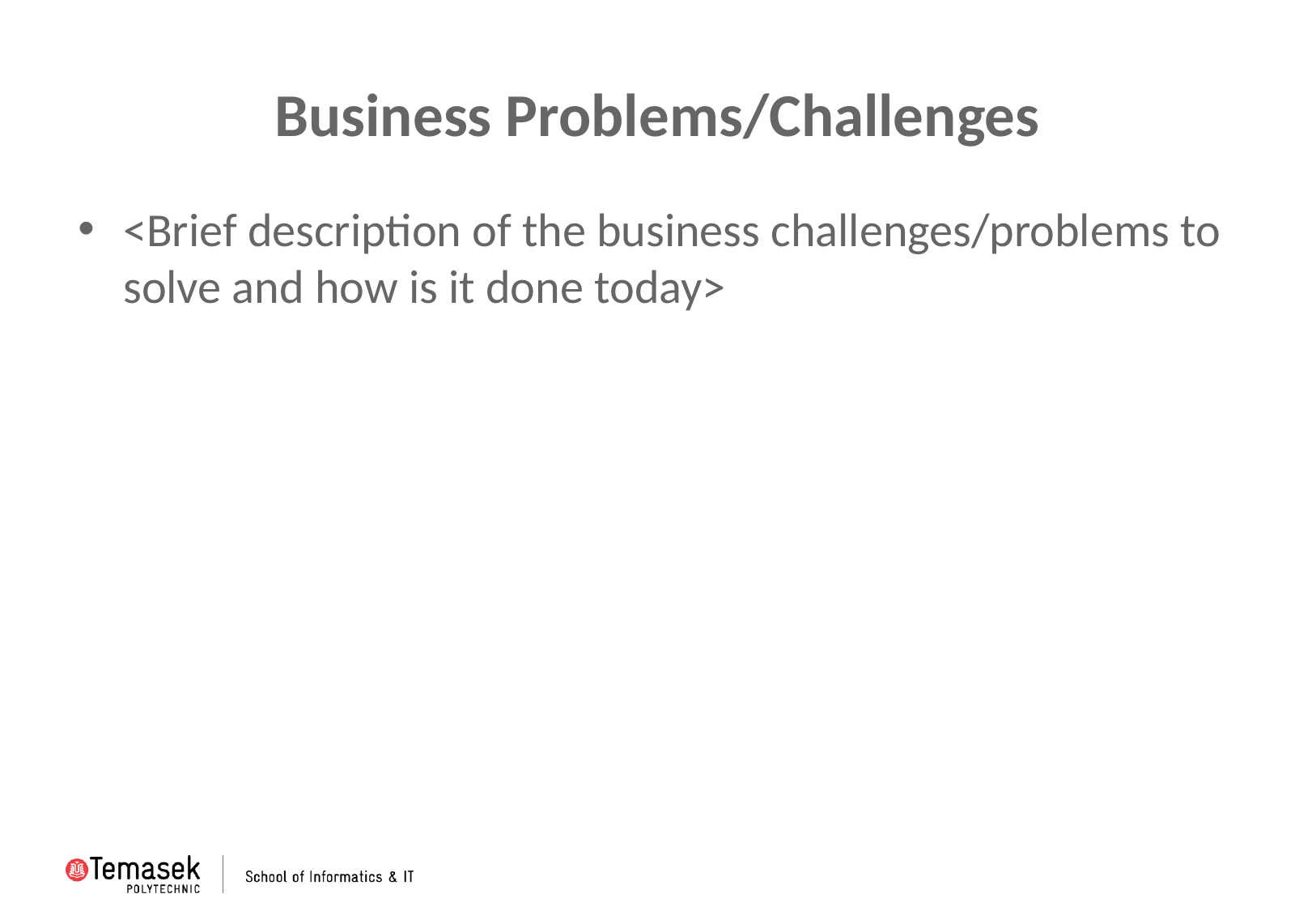

# Business Problems/Challenges
<Brief description of the business challenges/problems to solve and how is it done today>